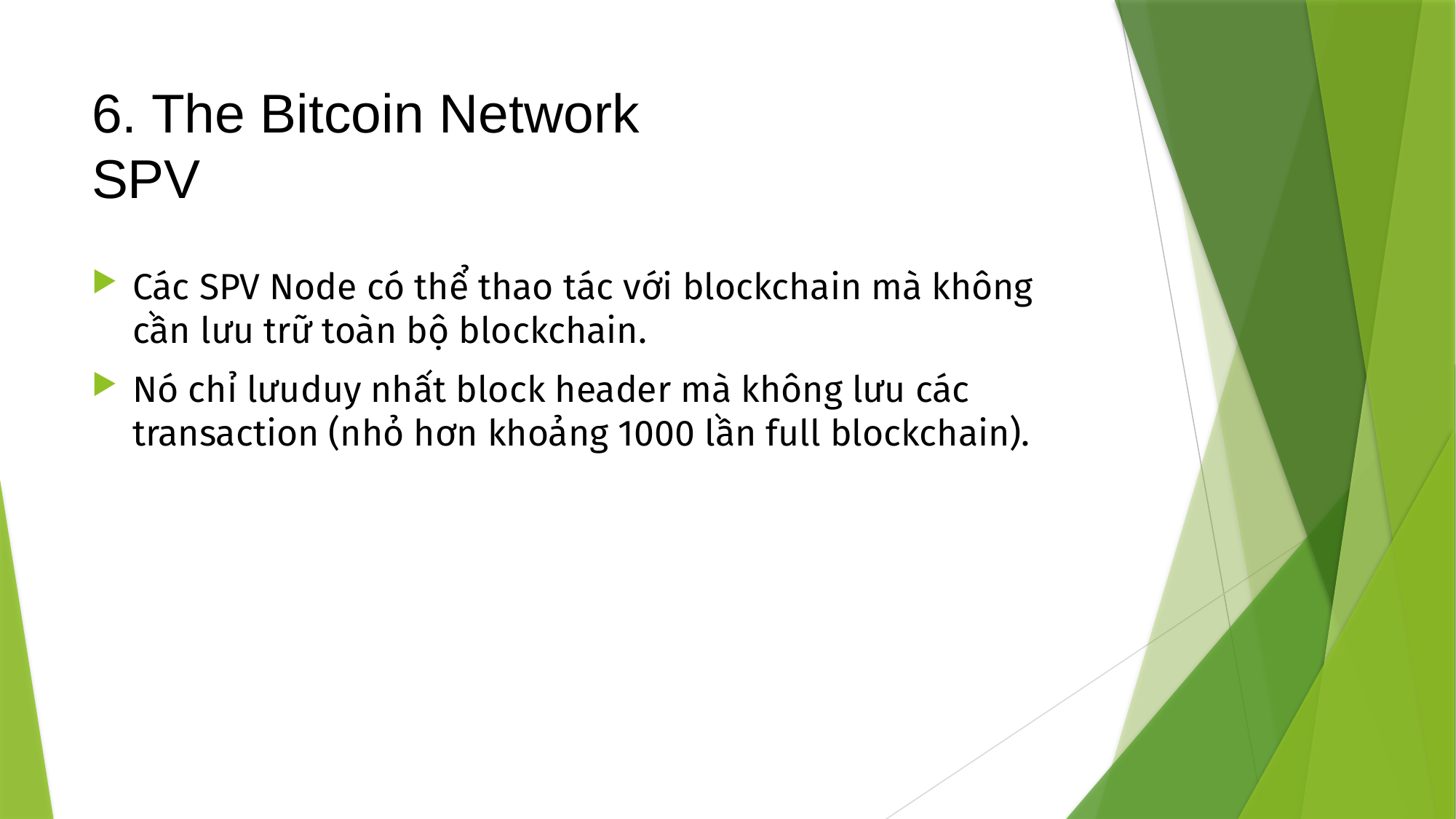

# 6. The Bitcoin Network SPV
Các SPV Node có thể thao tác với blockchain mà không cần lưu trữ toàn bộ blockchain.
Nó chỉ lưuduy nhất block header mà không lưu các transaction (nhỏ hơn khoảng 1000 lần full blockchain).